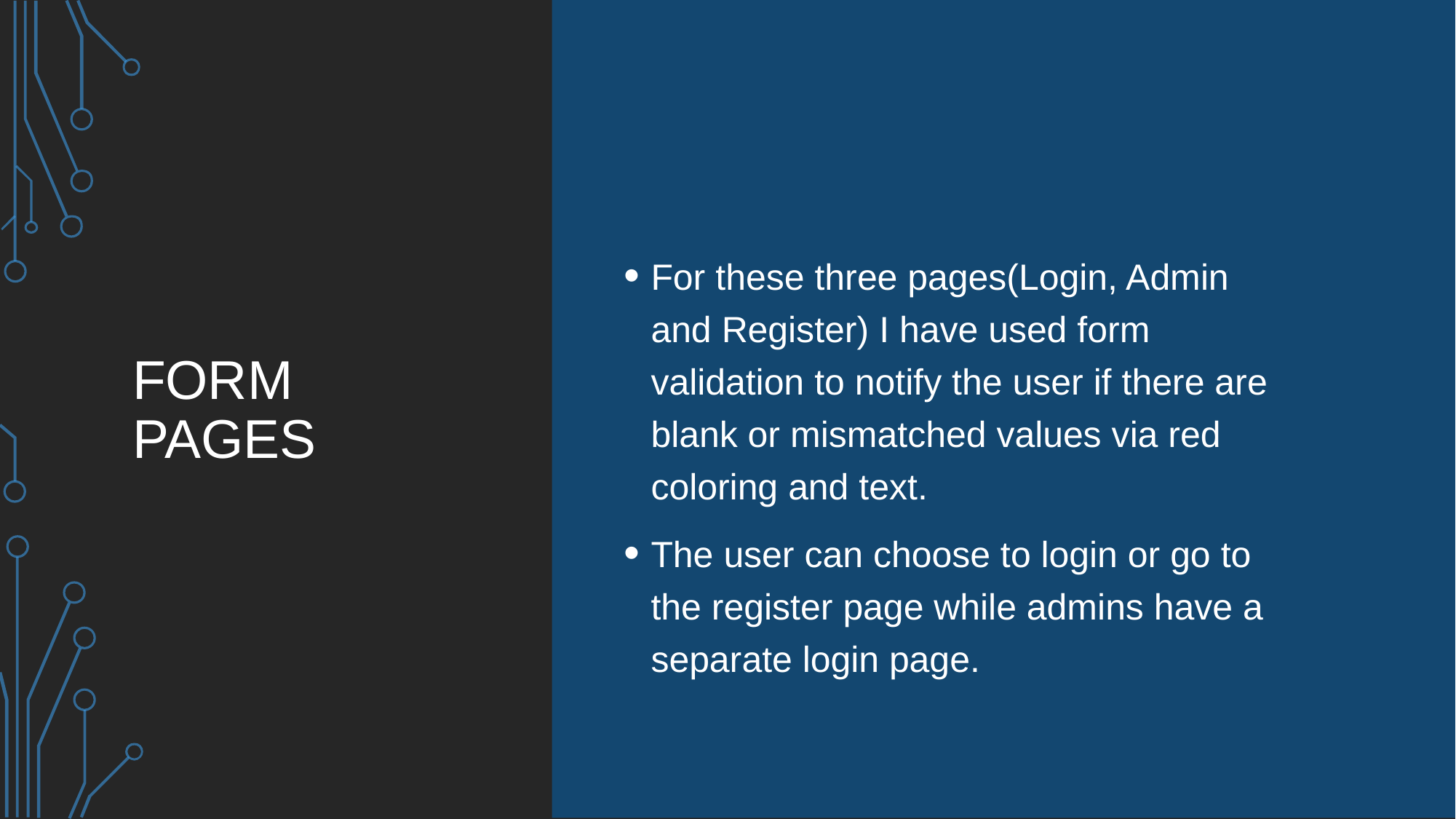

# Form Pages
For these three pages(Login, Admin and Register) I have used form validation to notify the user if there are blank or mismatched values via red coloring and text.
The user can choose to login or go to the register page while admins have a separate login page.